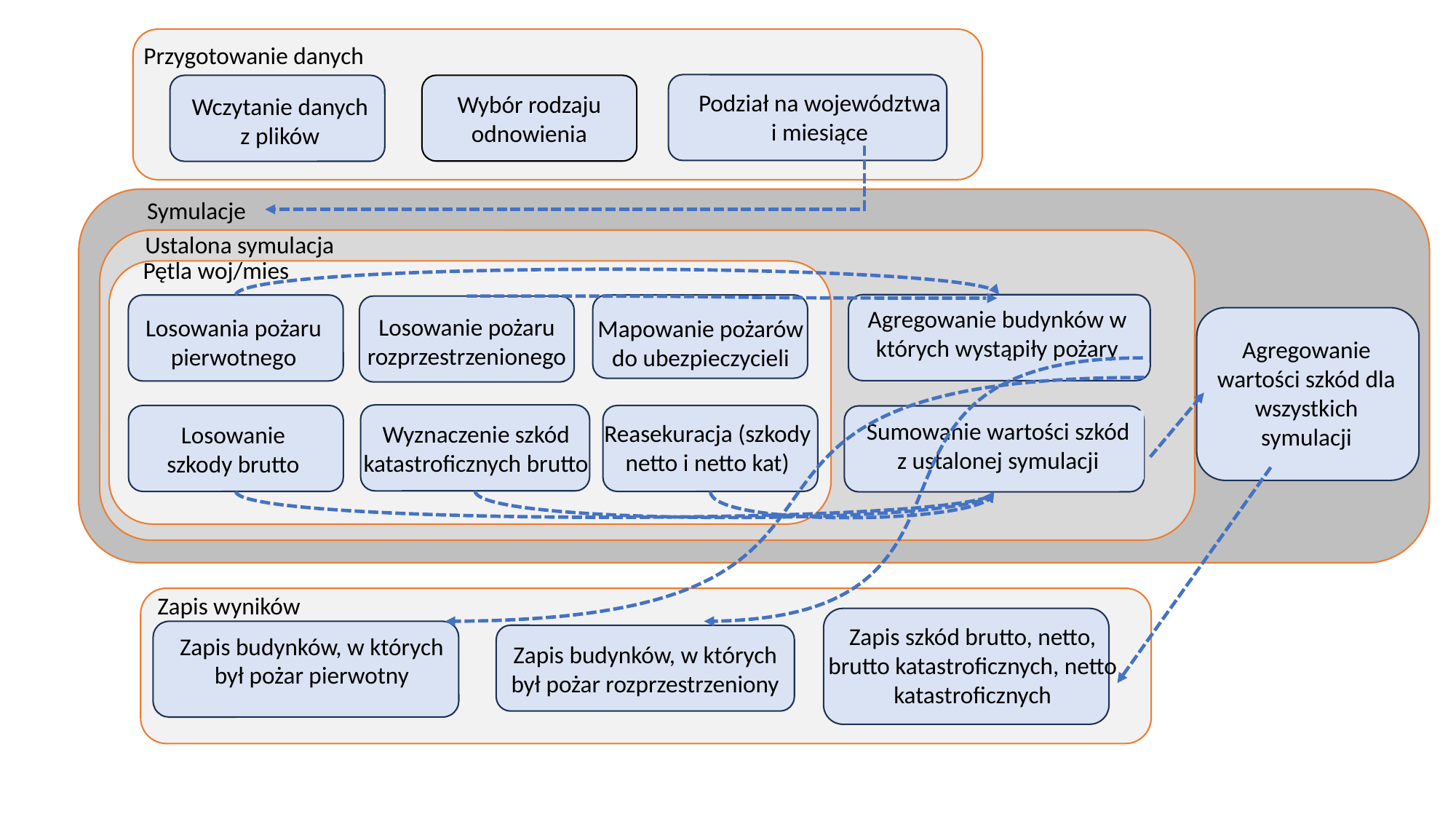

Przygotowanie danych

Wybór rodzaju odnowienia

Podział na województwa i miesiące
Wczytanie danych z plików

Symulacje
Ustalona symulacja

Pętla woj/mies

Agregowanie budynków w których wystąpiły pożary
Losowanie pożaru rozprzestrzenionego
Losowania pożaru pierwotnego
Mapowanie pożarów do ubezpieczycieli

Agregowanie wartości szkód dla wszystkich symulacji

Sumowanie wartości szkód z ustalonej symulacji
Reasekuracja (szkody netto i netto kat)
Wyznaczenie szkód katastroficznych brutto
Losowanie szkody brutto
Zapis wyników

Zapis szkód brutto, netto, brutto katastroficznych, netto katastroficznych

Zapis budynków, w których był pożar rozprzestrzeniony
Zapis budynków, w których był pożar pierwotny